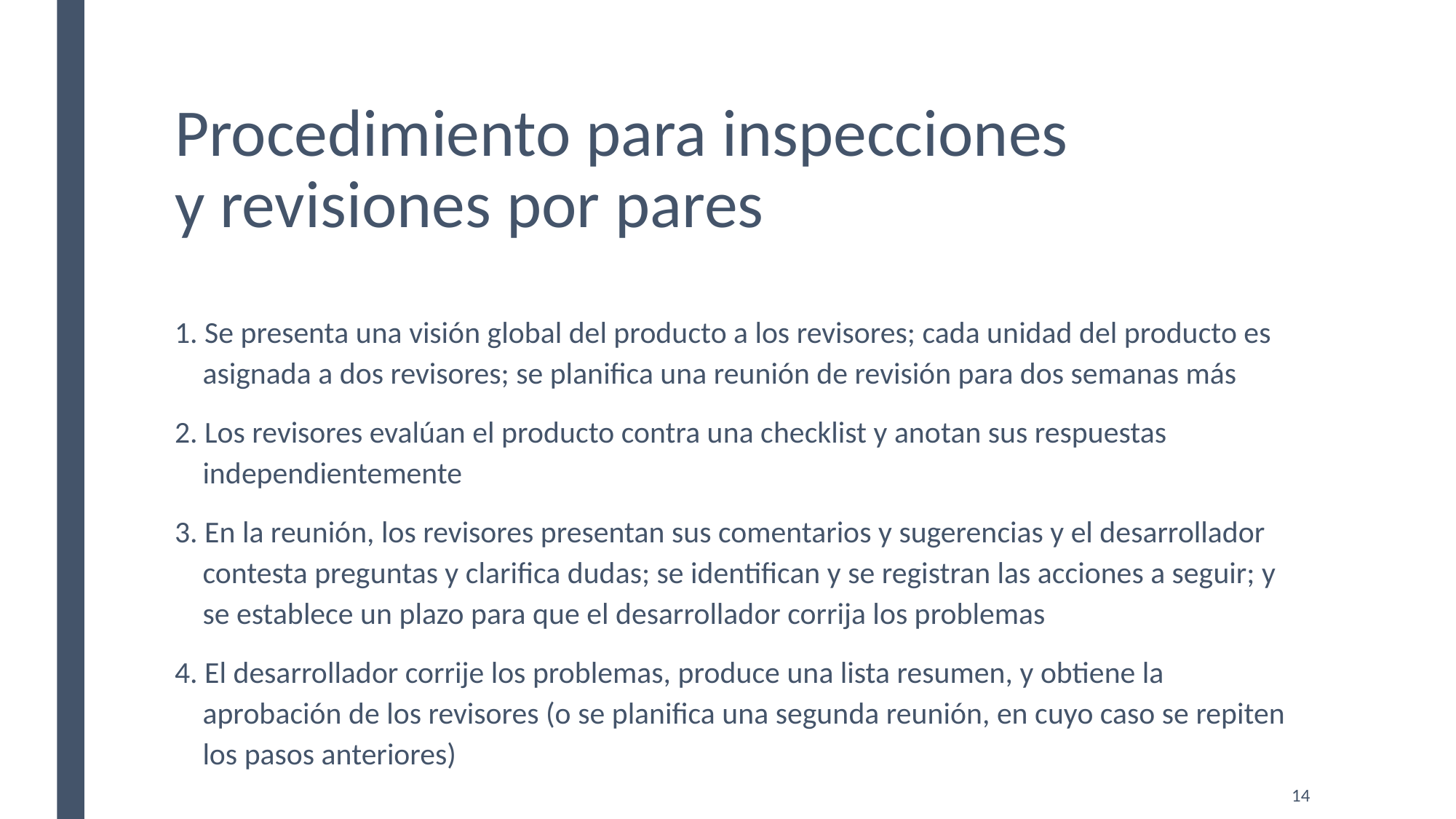

# Procedimiento para inspecciones y revisiones por pares
1. Se presenta una visión global del producto a los revisores; cada unidad del producto es asignada a dos revisores; se planifica una reunión de revisión para dos semanas más
2. Los revisores evalúan el producto contra una checklist y anotan sus respuestas independientemente
3. En la reunión, los revisores presentan sus comentarios y sugerencias y el desarrollador contesta preguntas y clarifica dudas; se identifican y se registran las acciones a seguir; y se establece un plazo para que el desarrollador corrija los problemas
4. El desarrollador corrije los problemas, produce una lista resumen, y obtiene la aprobación de los revisores (o se planifica una segunda reunión, en cuyo caso se repiten los pasos anteriores)
14